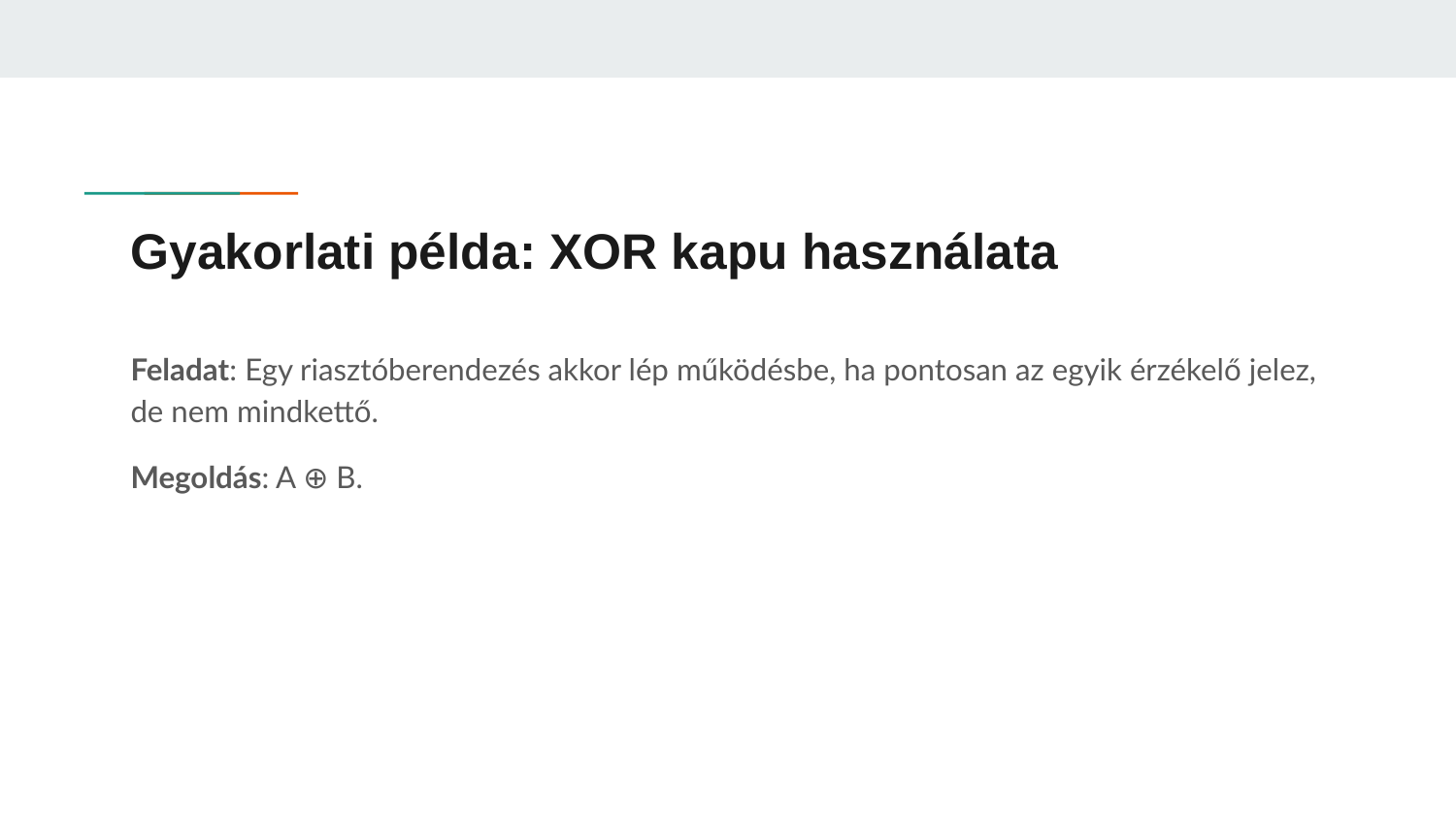

# Gyakorlati példa: XOR kapu használata
Feladat: Egy riasztóberendezés akkor lép működésbe, ha pontosan az egyik érzékelő jelez, de nem mindkettő.
Megoldás: A ⊕ B.